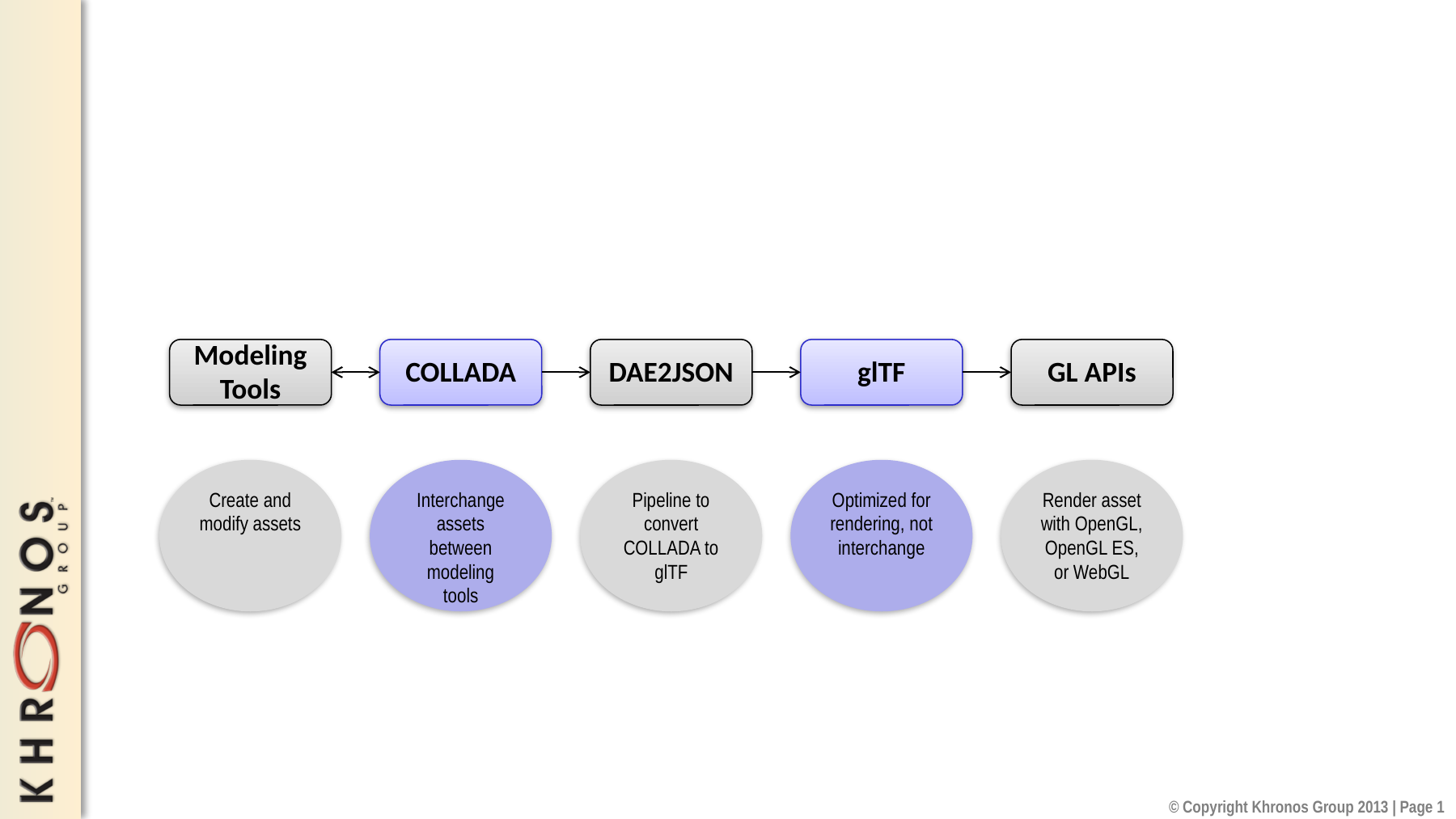

Modeling Tools
COLLADA
DAE2JSON
glTF
GL APIs
Create and modify assets
Interchange assets between modeling tools
Pipeline to convert COLLADA to glTF
Optimized for rendering, not interchange
Render asset with OpenGL, OpenGL ES, or WebGL